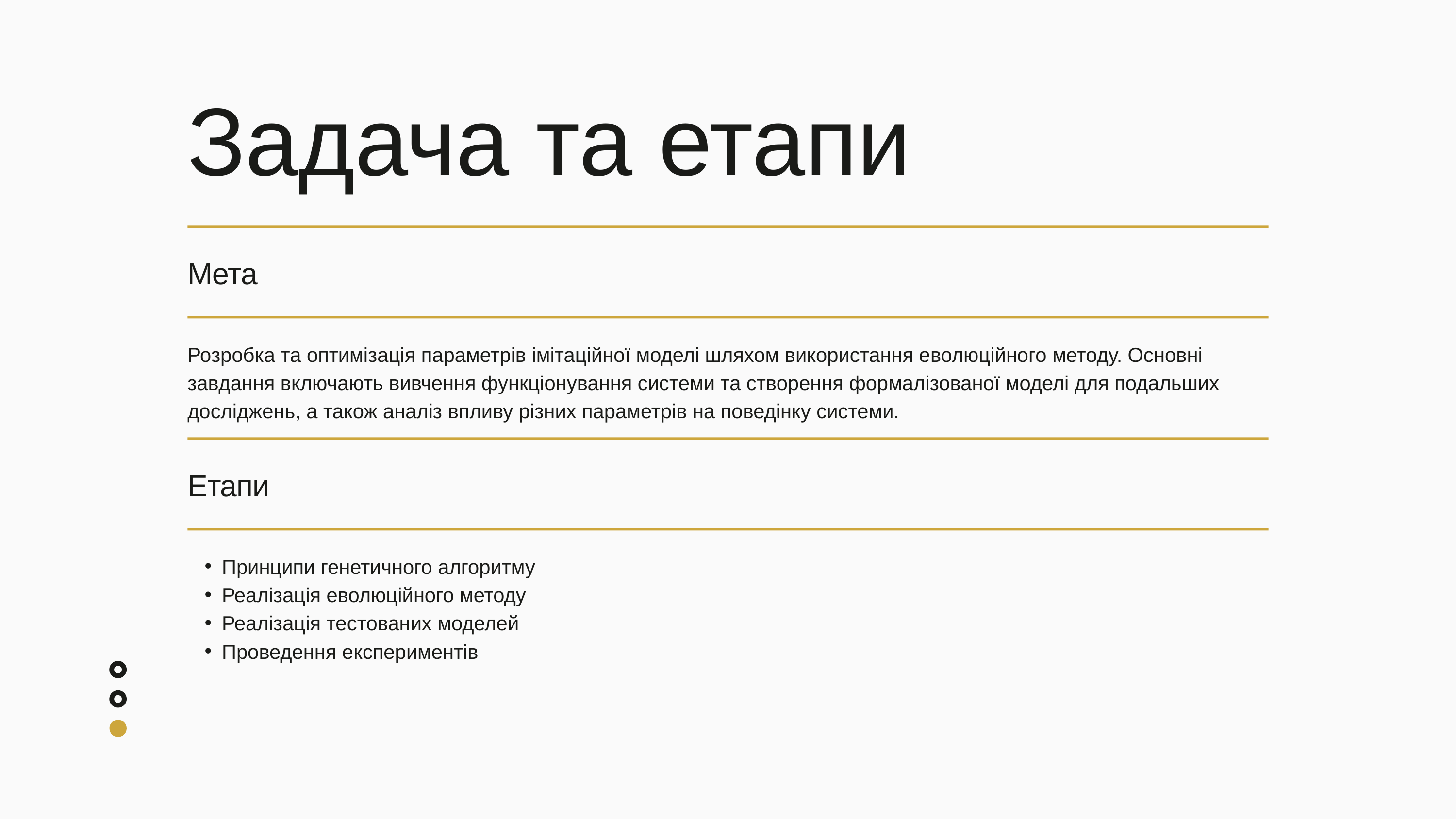

Задача та етапи

Мета

Розробка та оптимізація параметрів імітаційної моделі шляхом використання еволюційного методу. Основні завдання включають вивчення функціонування системи та створення формалізованої моделі для подальших досліджень, а також аналіз впливу різних параметрів на поведінку системи.

Етапи

Принципи генетичного алгоритму
Реалізація еволюційного методу
Реалізація тестованих моделей
Проведення експериментів